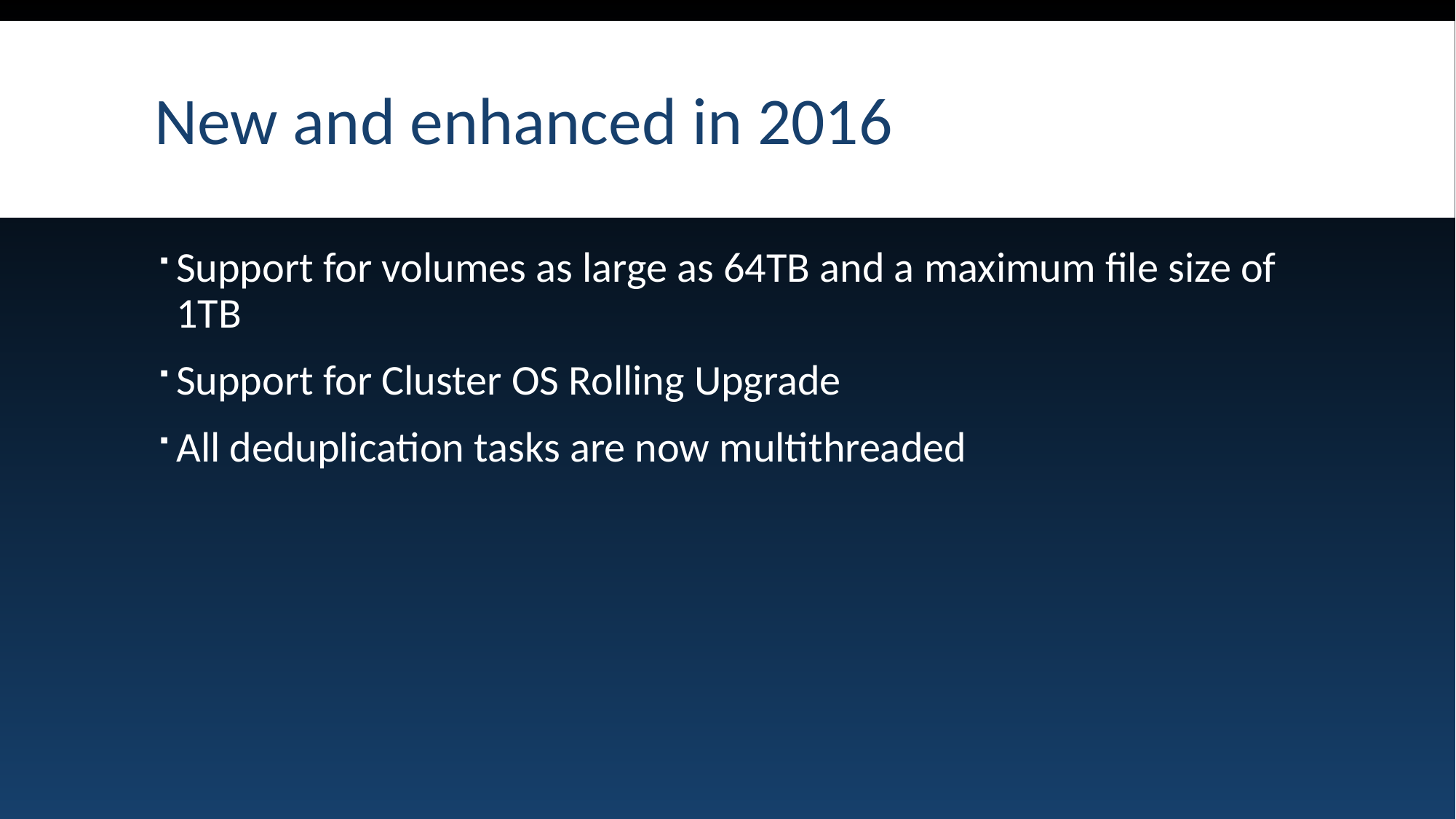

# New and enhanced in 2016
Support for volumes as large as 64TB and a maximum file size of 1TB
Support for Cluster OS Rolling Upgrade
All deduplication tasks are now multithreaded